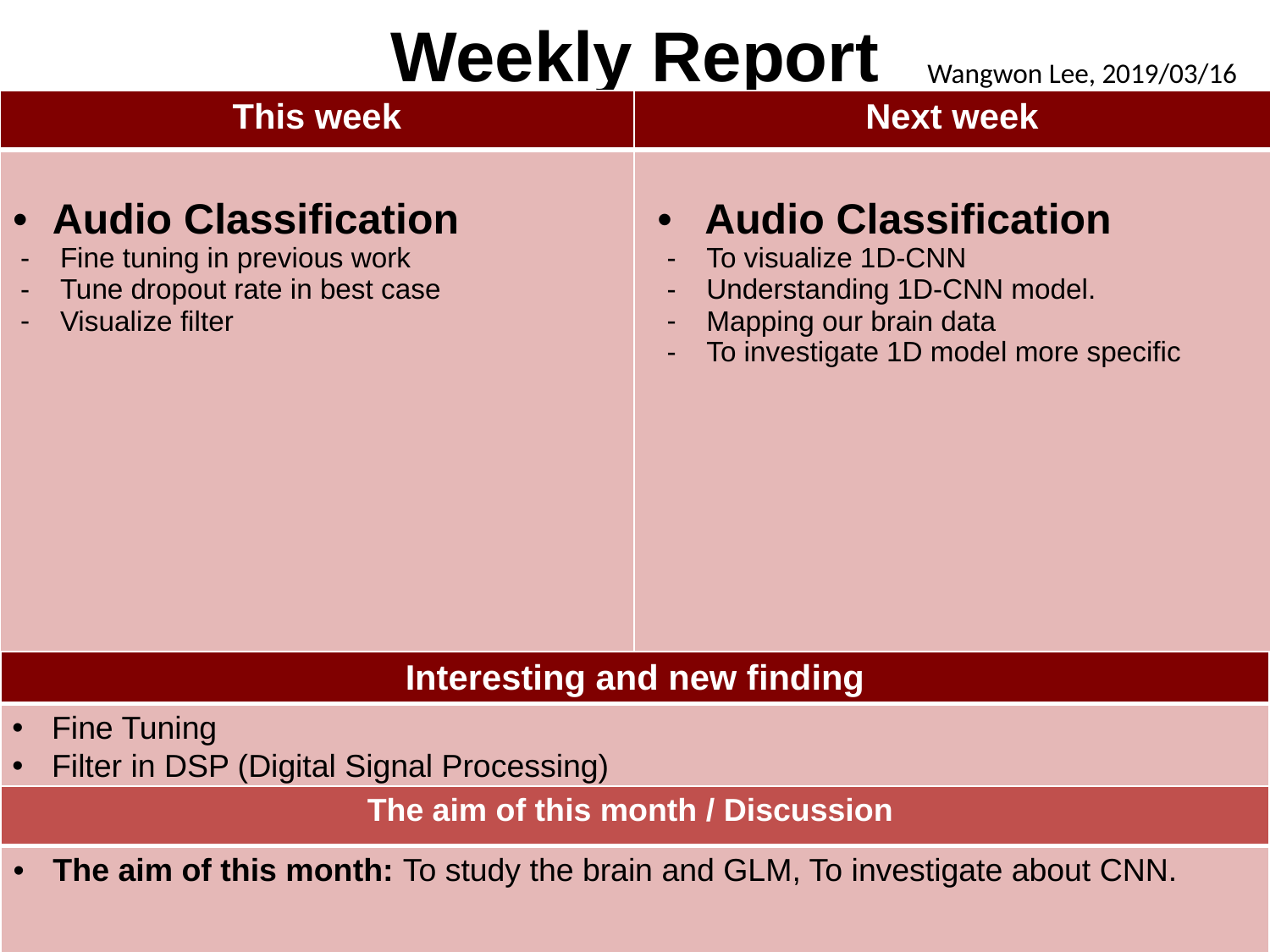

Weekly Report
Wangwon Lee, 2019/03/16
| This week | Next week |
| --- | --- |
| Audio Classification Fine tuning in previous work Tune dropout rate in best case Visualize filter | Audio Classification To visualize 1D-CNN Understanding 1D-CNN model. Mapping our brain data To investigate 1D model more specific |
|  |  |
| Interesting and new finding |
| --- |
|  |
Fine Tuning
Filter in DSP (Digital Signal Processing)
| The aim of this month / Discussion |
| --- |
| The aim of this month: To study the brain and GLM, To investigate about CNN. |
|  |